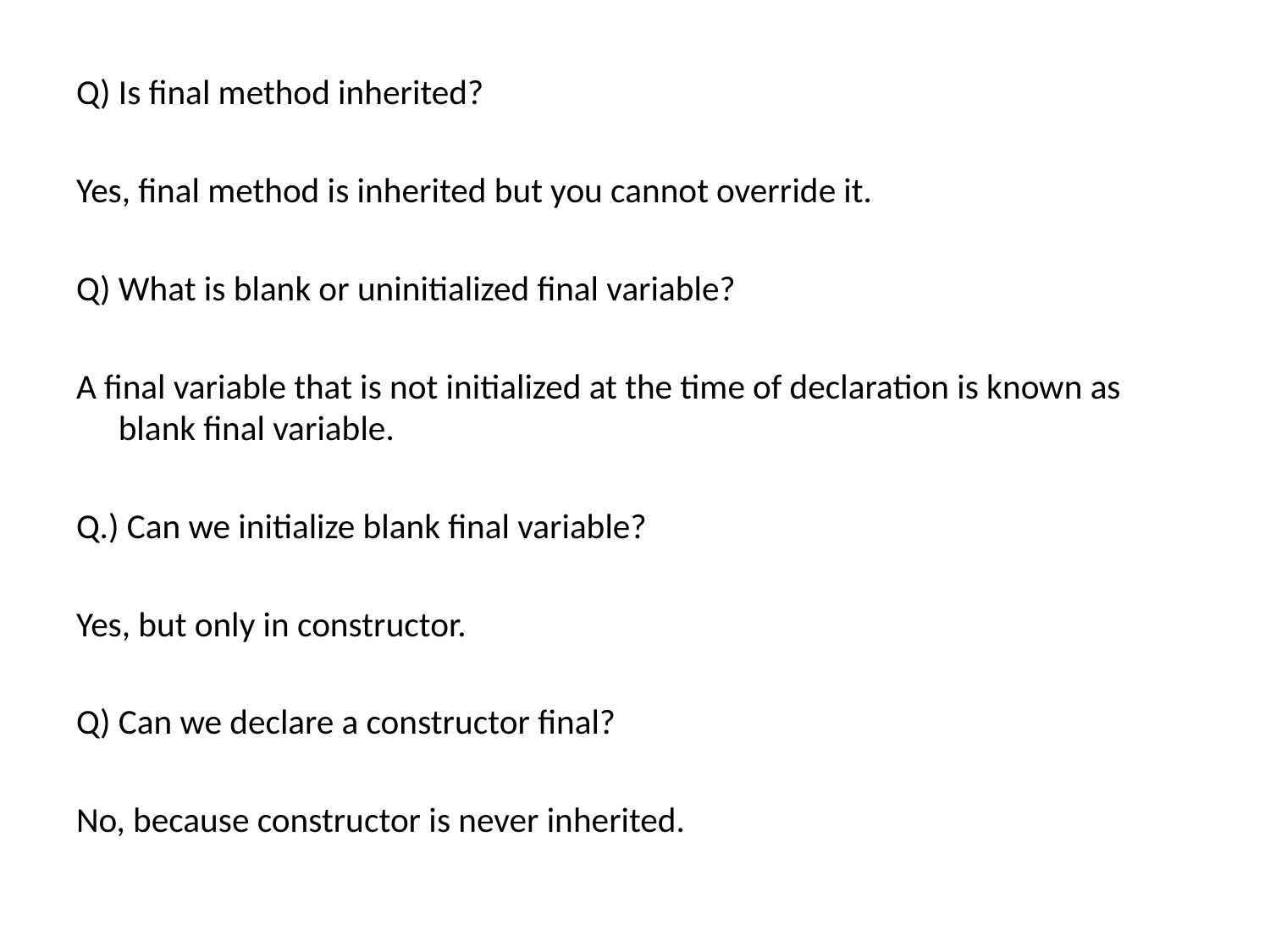

Q) Is final method inherited?

Yes, final method is inherited but you cannot override it.

Q) What is blank or uninitialized final variable?

A final variable that is not initialized at the time of declaration is known as blank final variable.

Q.) Can we initialize blank final variable?

Yes, but only in constructor.

Q) Can we declare a constructor final?

No, because constructor is never inherited.